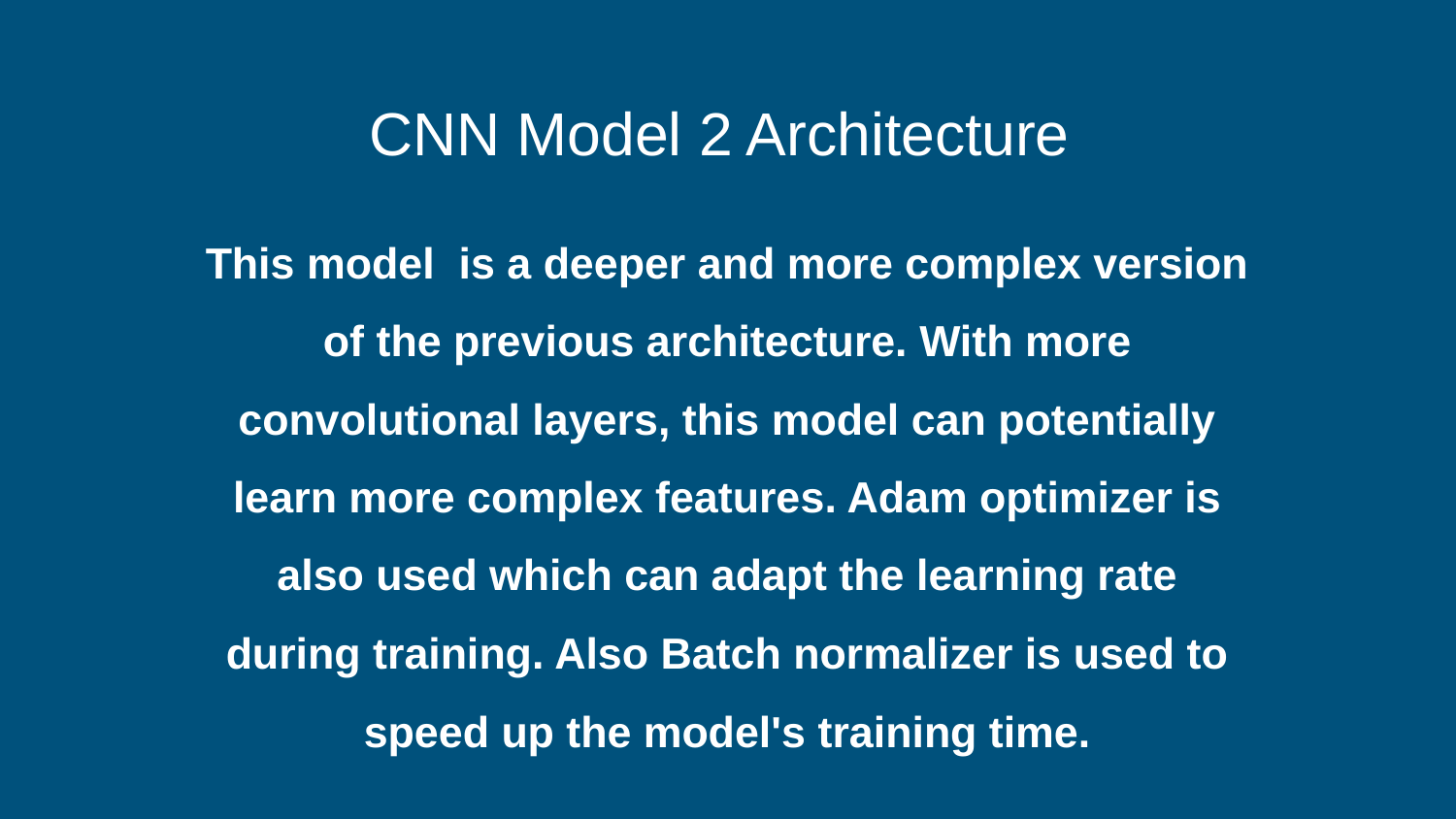

# CNN Model 2 Architecture
This model  is a deeper and more complex version of the previous architecture. With more convolutional layers, this model can potentially learn more complex features. Adam optimizer is also used which can adapt the learning rate during training. Also Batch normalizer is used to speed up the model's training time.